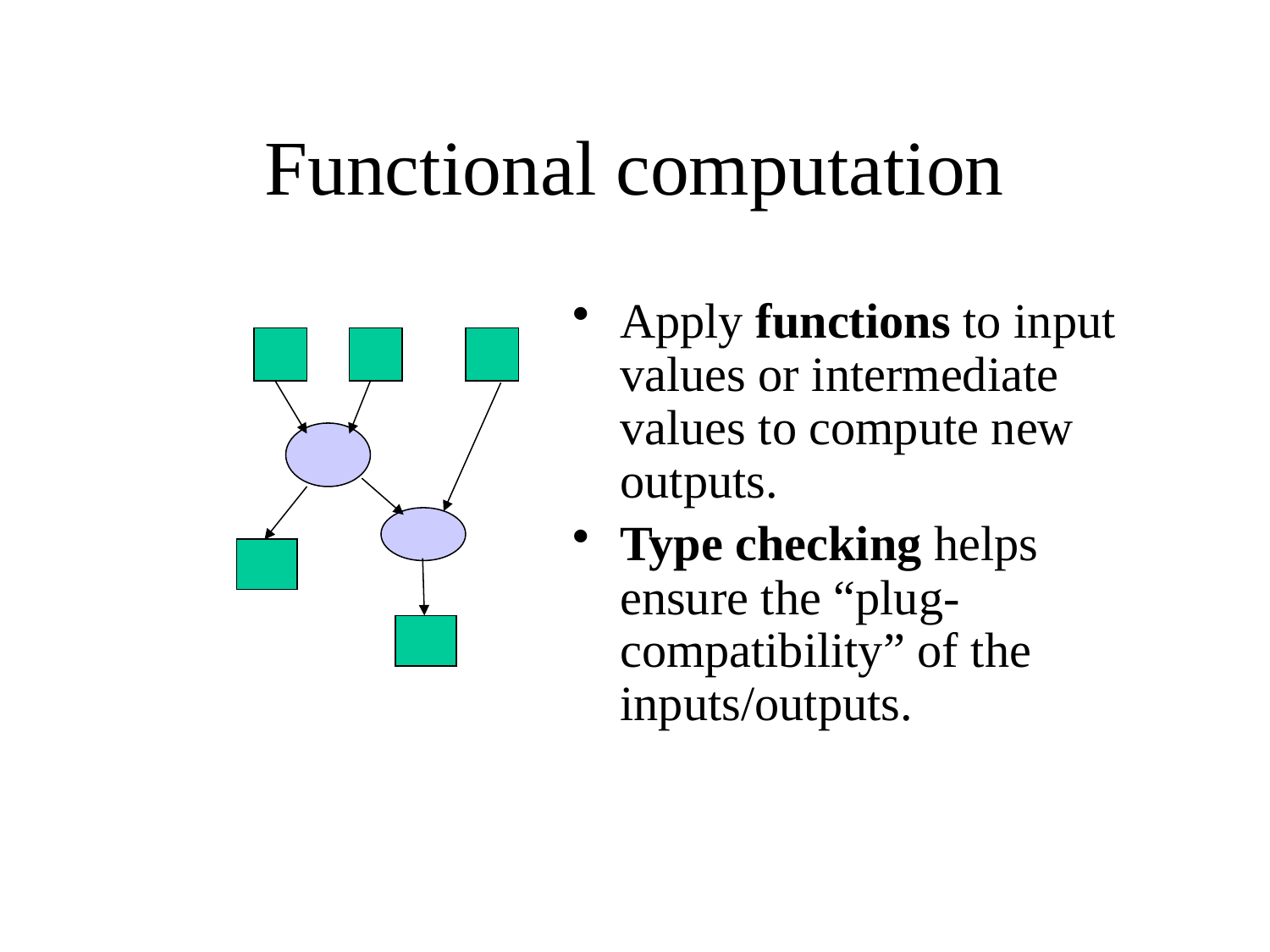

# Functional computation
Apply functions to input values or intermediate values to compute new outputs.
Type checking helps ensure the “plug-compatibility” of the inputs/outputs.